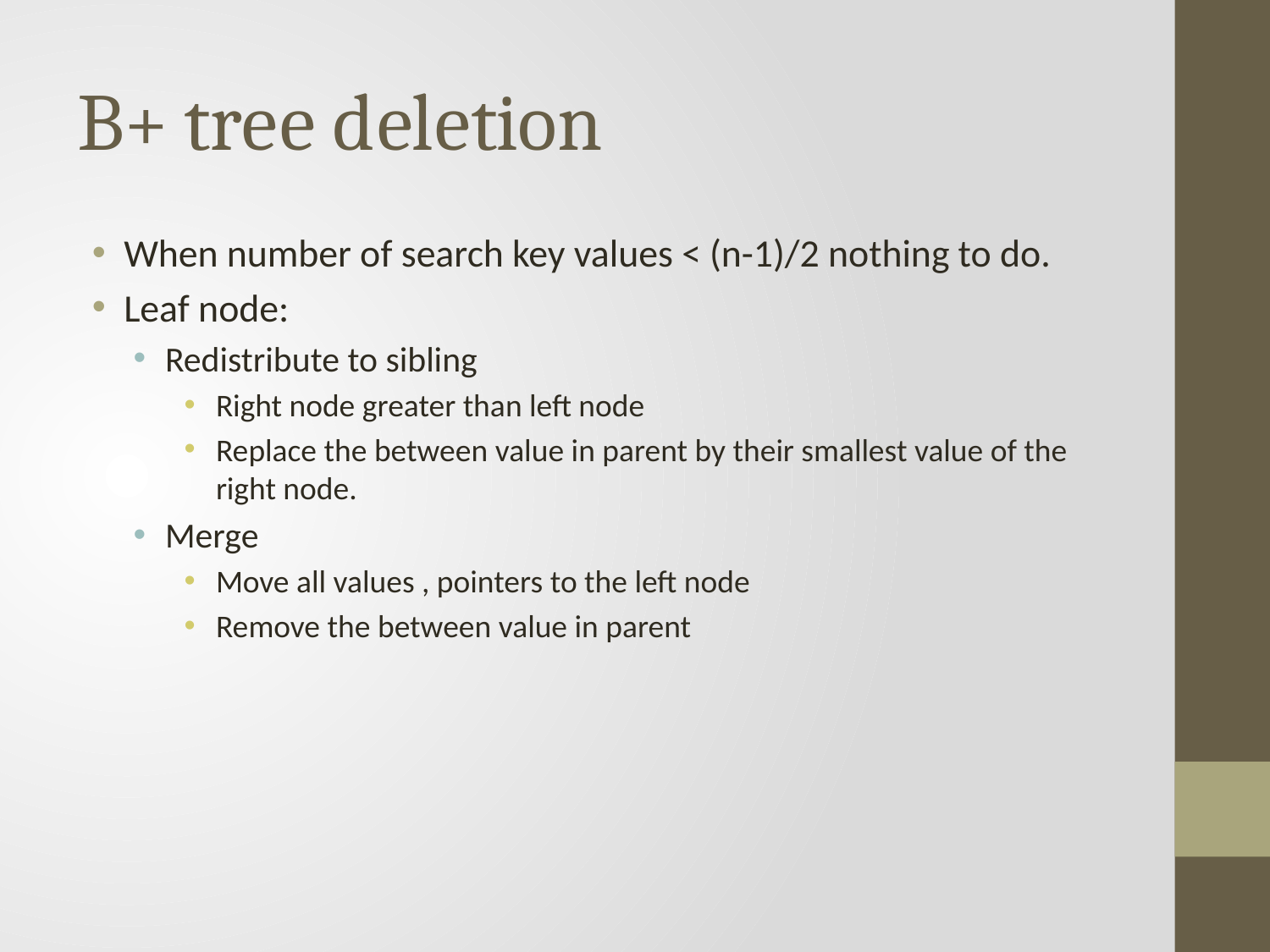

# B+ tree deletion
When number of search key values < (n-1)/2 nothing to do.
Leaf node:
Redistribute to sibling
Right node greater than left node
Replace the between value in parent by their smallest value of the right node.
Merge
Move all values , pointers to the left node
Remove the between value in parent